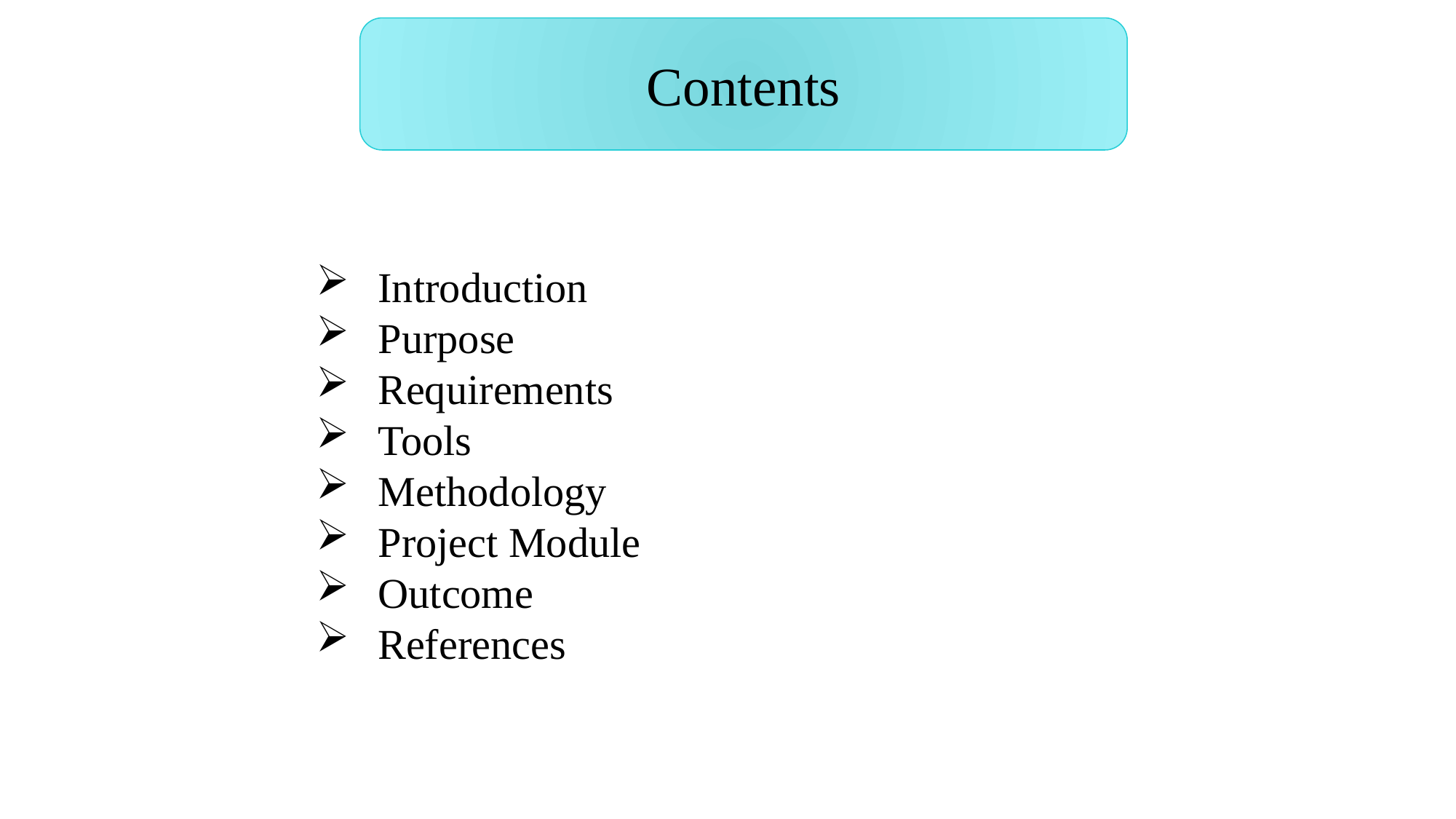

Contents
Introduction
Purpose
Requirements
Tools
Methodology
Project Module
Outcome
References